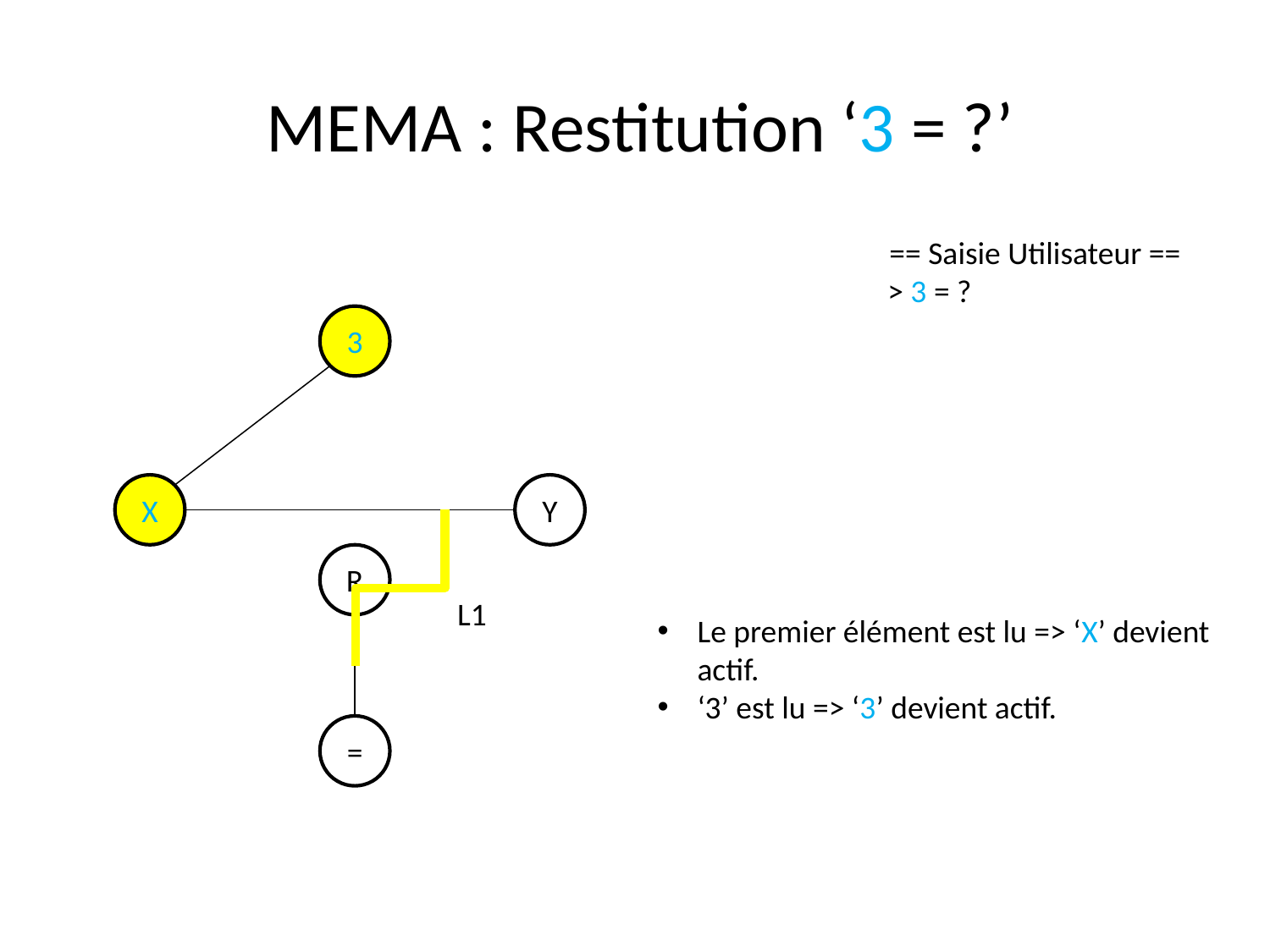

MEMA : Restitution ‘3 = ?’
== Saisie Utilisateur ==
> 3 = ?
3
X
Y
R
L1
Le premier élément est lu => ‘X’ devient actif.
‘3’ est lu => ‘3’ devient actif.

=